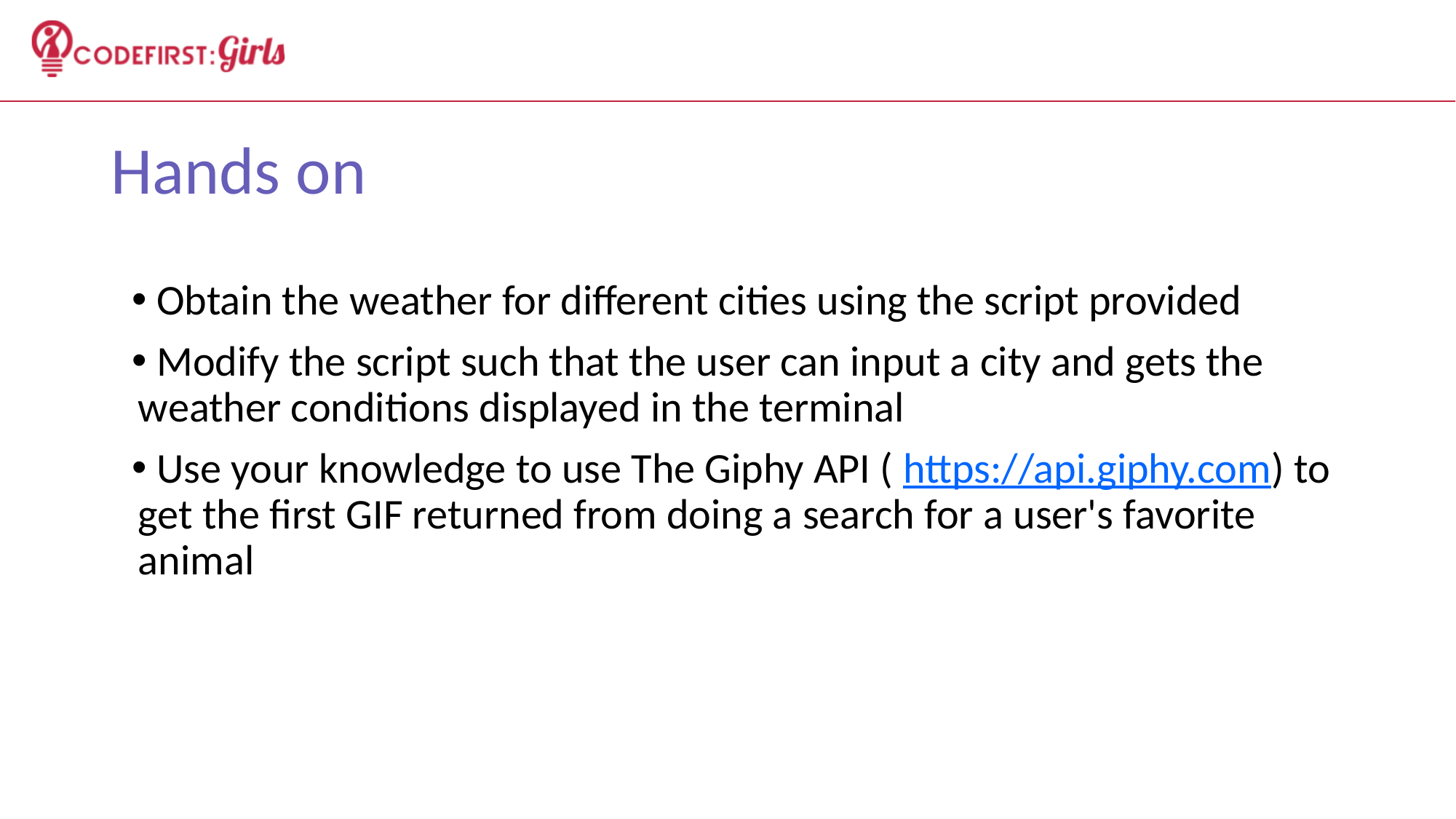

# Hands on
 Obtain the weather for different cities using the script provided
 Modify the script such that the user can input a city and gets the weather conditions displayed in the terminal
 Use your knowledge to use The Giphy API ( https://api.giphy.com) to get the first GIF returned from doing a search for a user's favorite animal